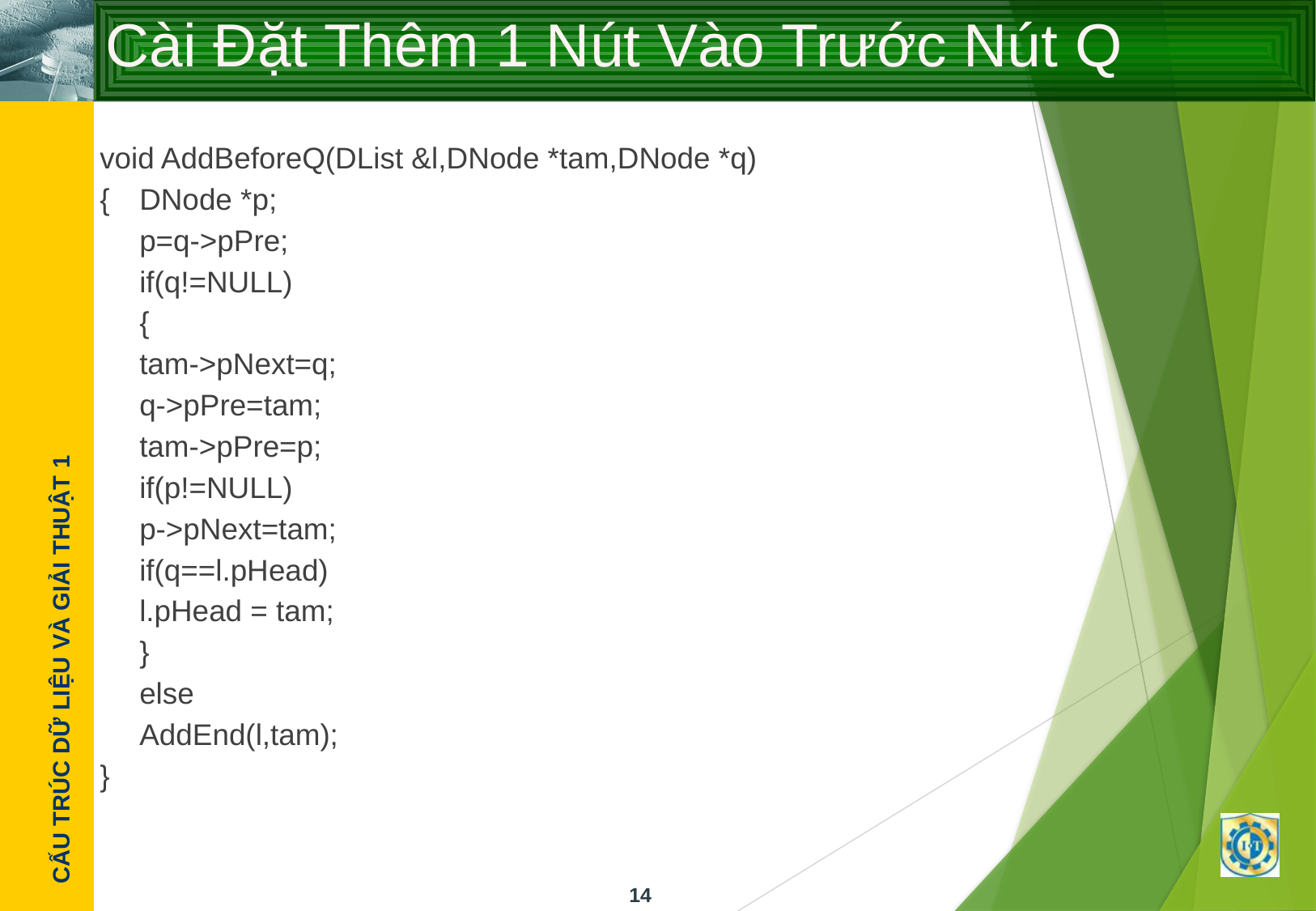

# Cài Đặt Thêm 1 Nút Vào Trước Nút Q
void AddBeforeQ(DList &l,DNode *tam,DNode *q)
{	DNode *p;
	p=q->pPre;
	if(q!=NULL)
	{
		tam->pNext=q;
		q->pPre=tam;
		tam->pPre=p;
		if(p!=NULL)
			p->pNext=tam;
		if(q==l.pHead)
			l.pHead = tam;
	}
	else
		AddEnd(l,tam);
}